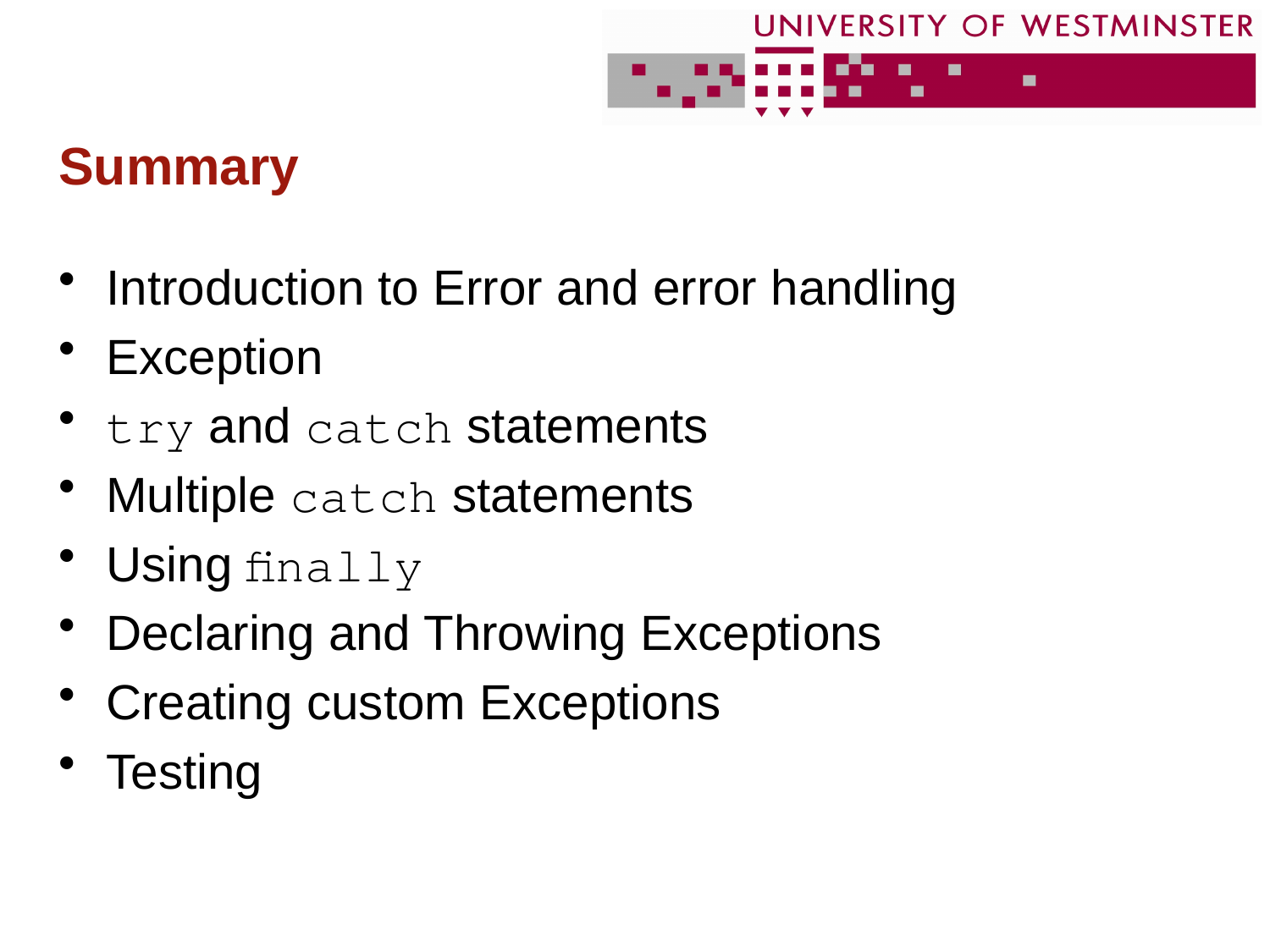

# Summary
Introduction to Error and error handling
Exception
try and catch statements
Multiple catch statements
Using finally
Declaring and Throwing Exceptions
Creating custom Exceptions
Testing